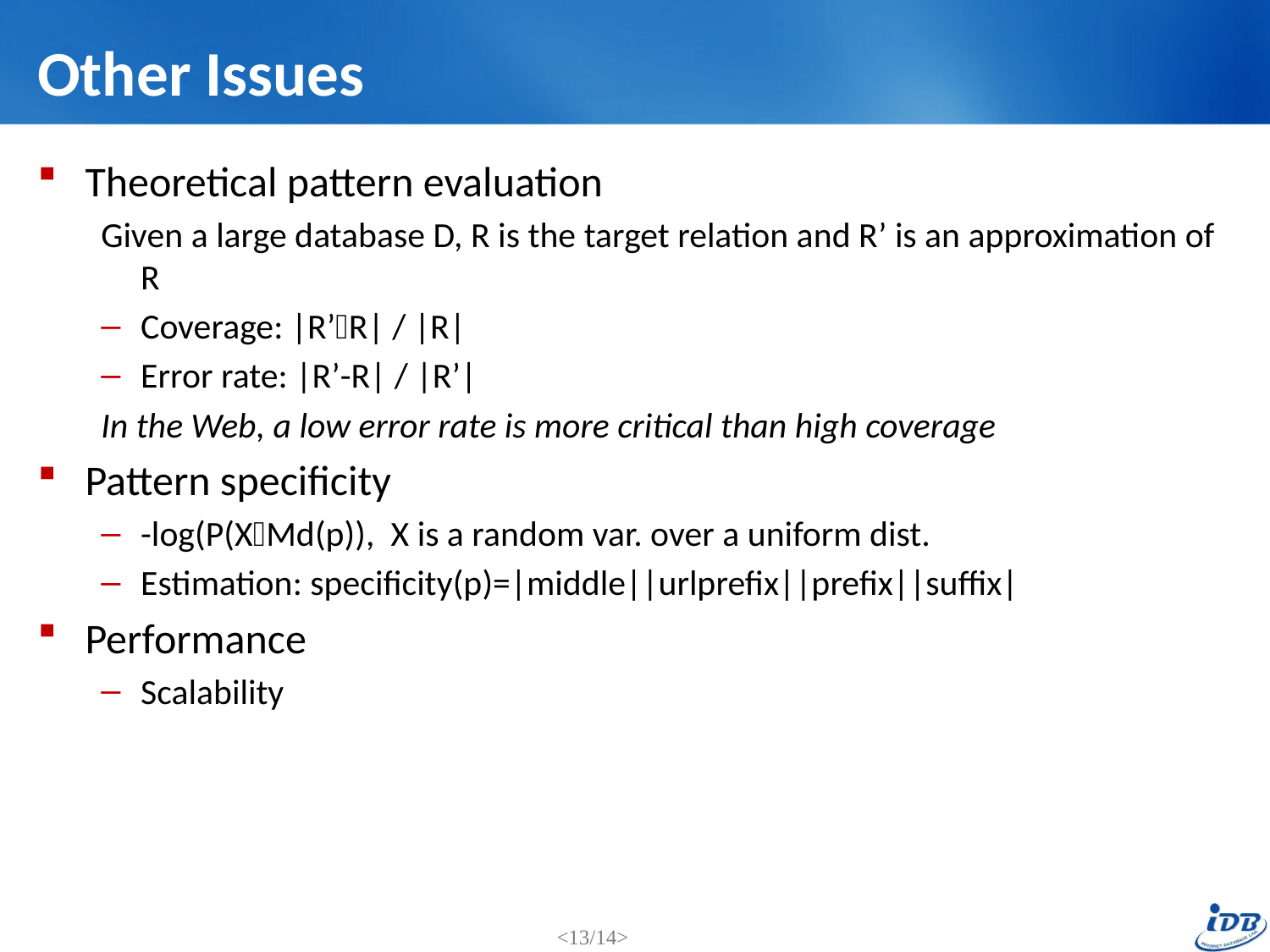

# Other Issues
Theoretical pattern evaluation
Given a large database D, R is the target relation and R’ is an approximation of R
Coverage: |R’∩R| / |R|
Error rate: |R’-R| / |R’|
In the Web, a low error rate is more critical than high coverage
Pattern specificity
-log(P(X∈Md(p)),  X is a random var. over a uniform dist.
Estimation: specificity(p)=|middle||urlprefix||prefix||suffix|
Performance
Scalability